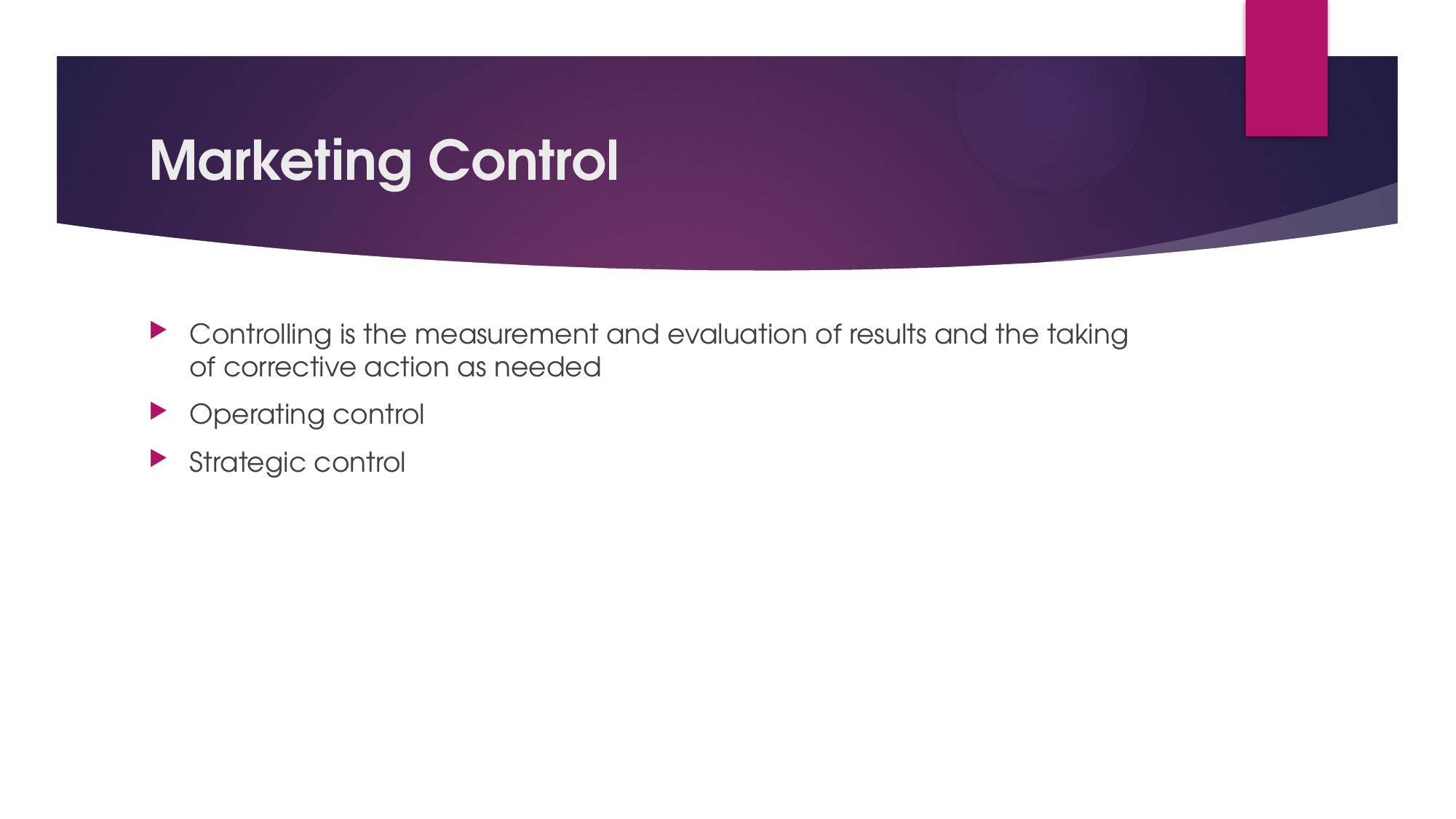

# Marketing Control
Controlling is the measurement and evaluation of results and the taking of corrective action as needed
Operating control
Strategic control